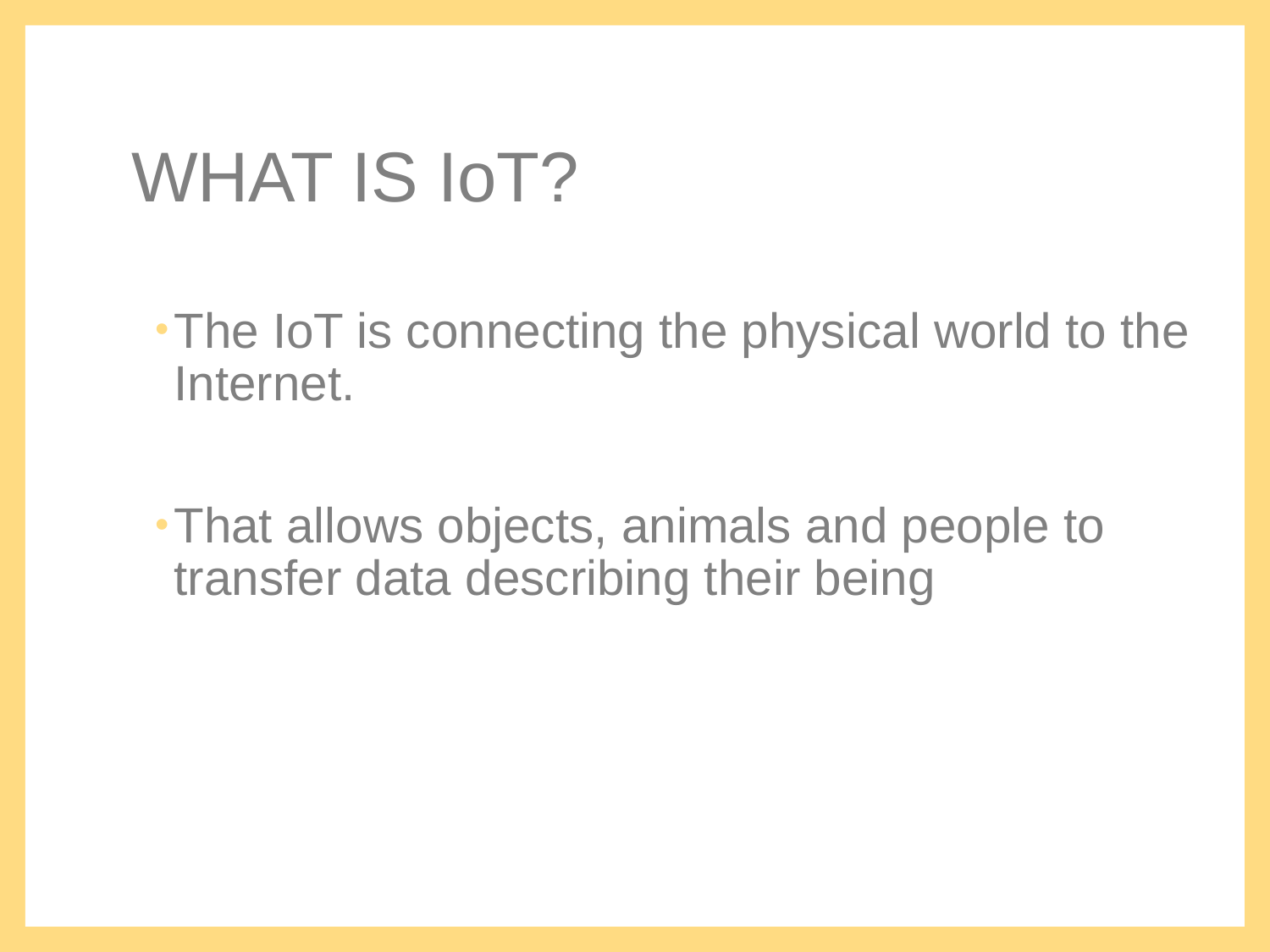

# WHAT IS IoT?

The IoT is connecting the physical world to the Internet.

That allows objects, animals and people to transfer data describing their being